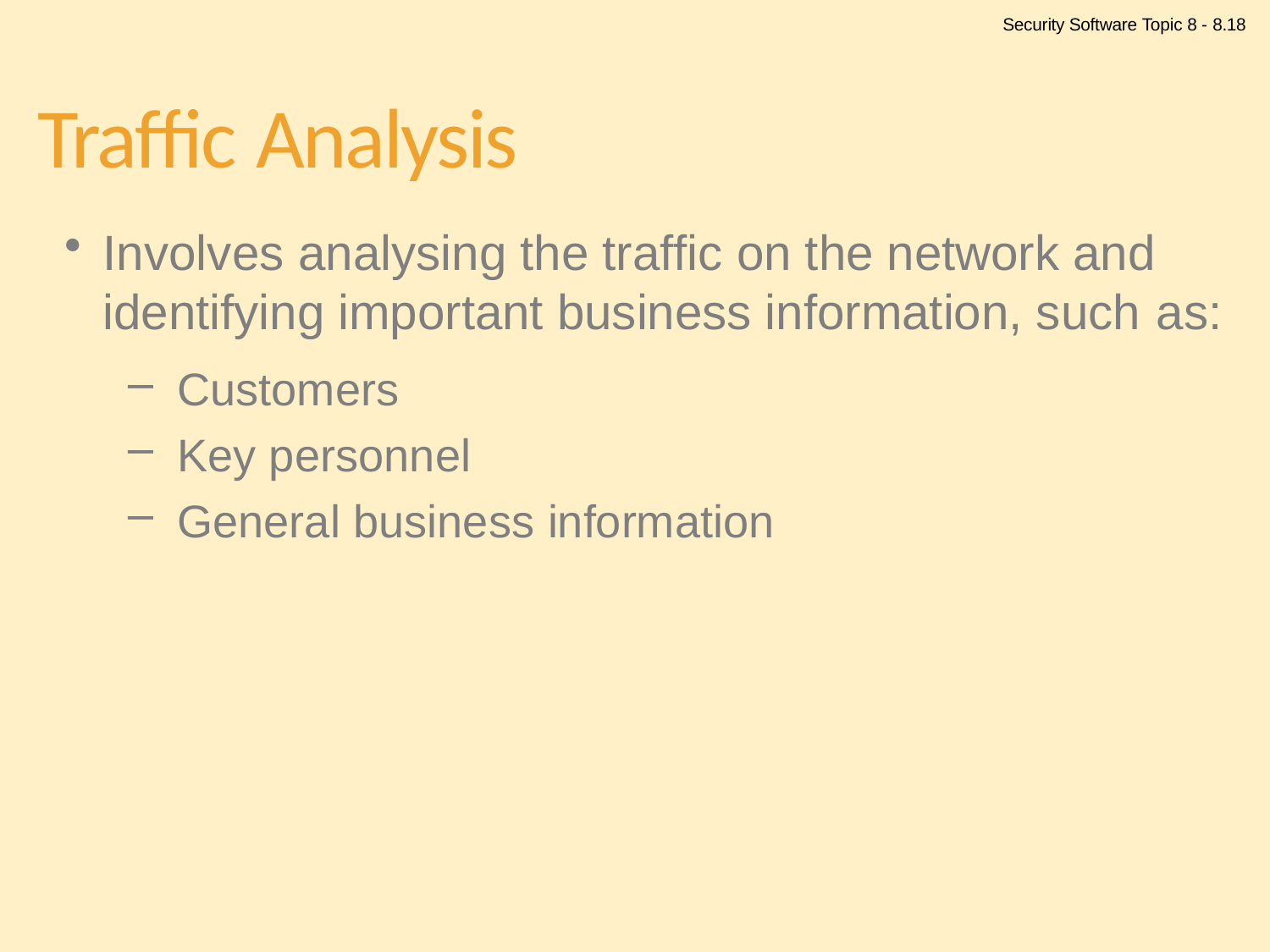

Security Software Topic 8 - 8.18
# Traffic Analysis
Involves analysing the traffic on the network and  identifying important business information, such as:
Customers
Key personnel
General business information